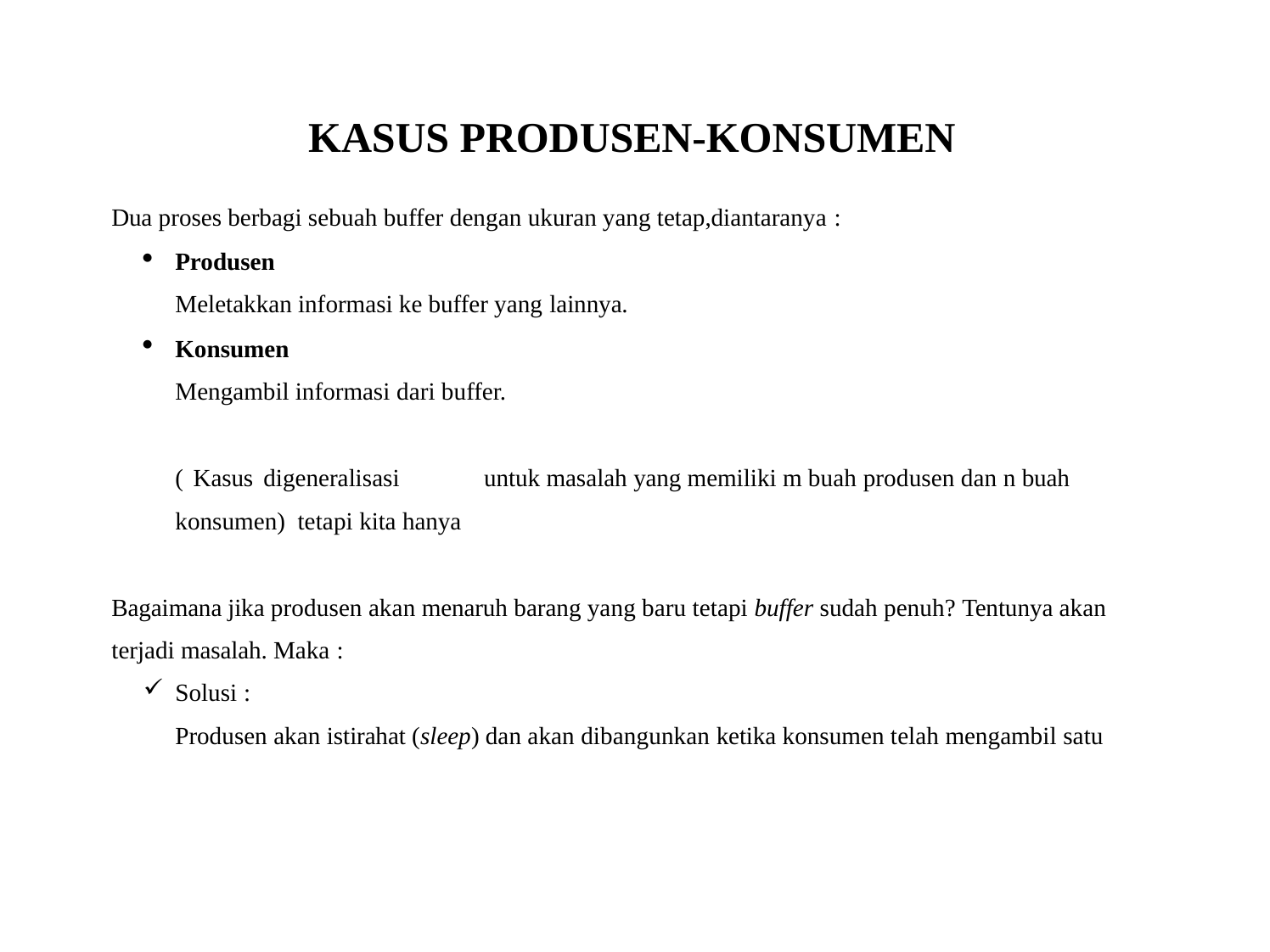

# KASUS PRODUSEN-KONSUMEN
Dua proses berbagi sebuah buffer dengan ukuran yang tetap,diantaranya :
Produsen
Meletakkan informasi ke buffer yang lainnya.
Konsumen
Mengambil informasi dari buffer.

( Kasus digeneralisasi	untuk masalah yang memiliki m buah produsen dan n buah konsumen)  tetapi kita hanya

Bagaimana jika produsen akan menaruh barang yang baru tetapi buffer sudah penuh? Tentunya akan  terjadi masalah. Maka :
Solusi :
Produsen akan istirahat (sleep) dan akan dibangunkan ketika konsumen telah mengambil satu